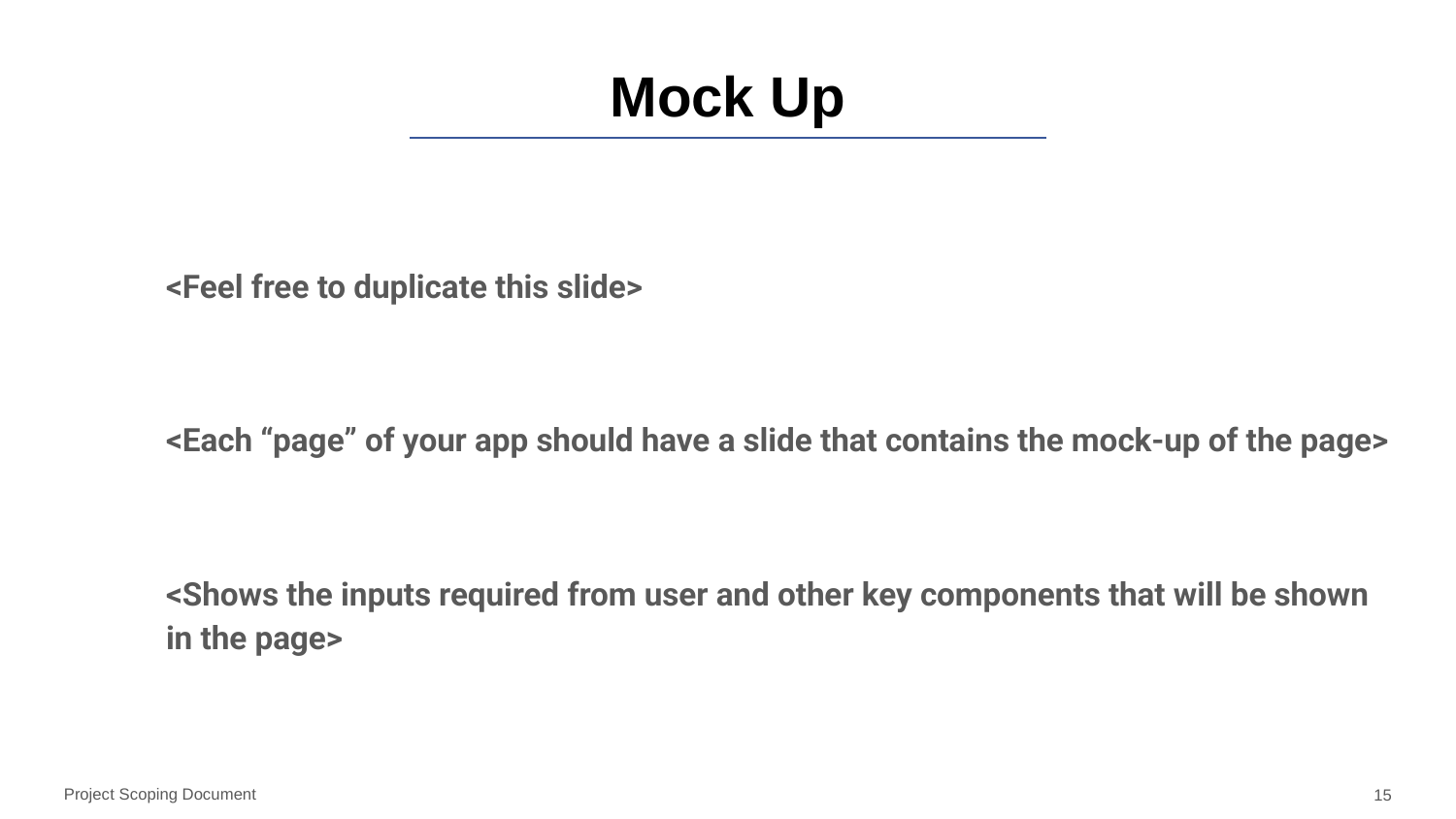

# Mock Up
<Feel free to duplicate this slide>

<Each “page” of your app should have a slide that contains the mock-up of the page>

<Shows the inputs required from user and other key components that will be shown in the page>

Project Scoping Document
15